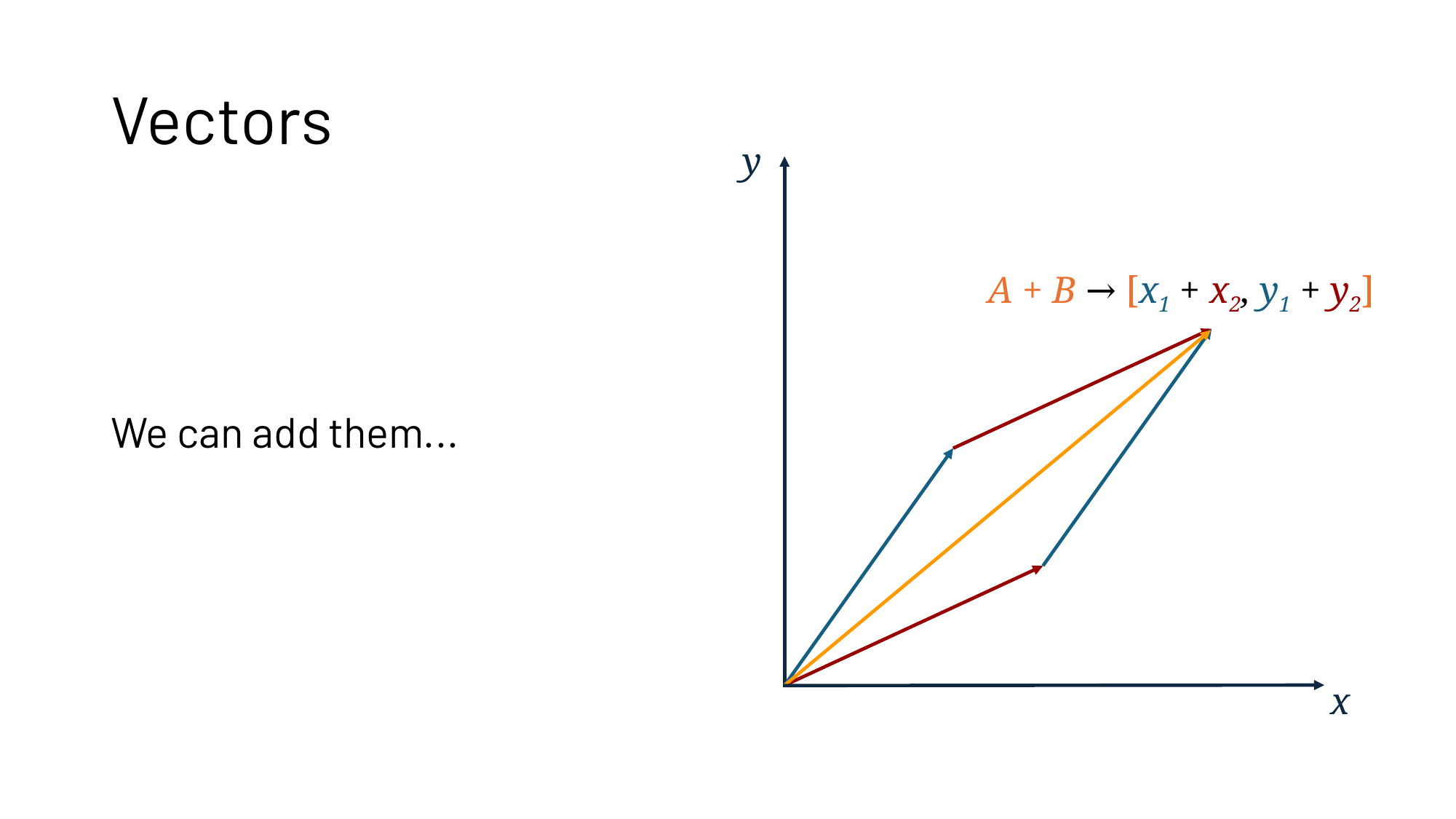

# Vectors
y

We can add them...
A + B → [x1 + x2, y1 + y2]
x